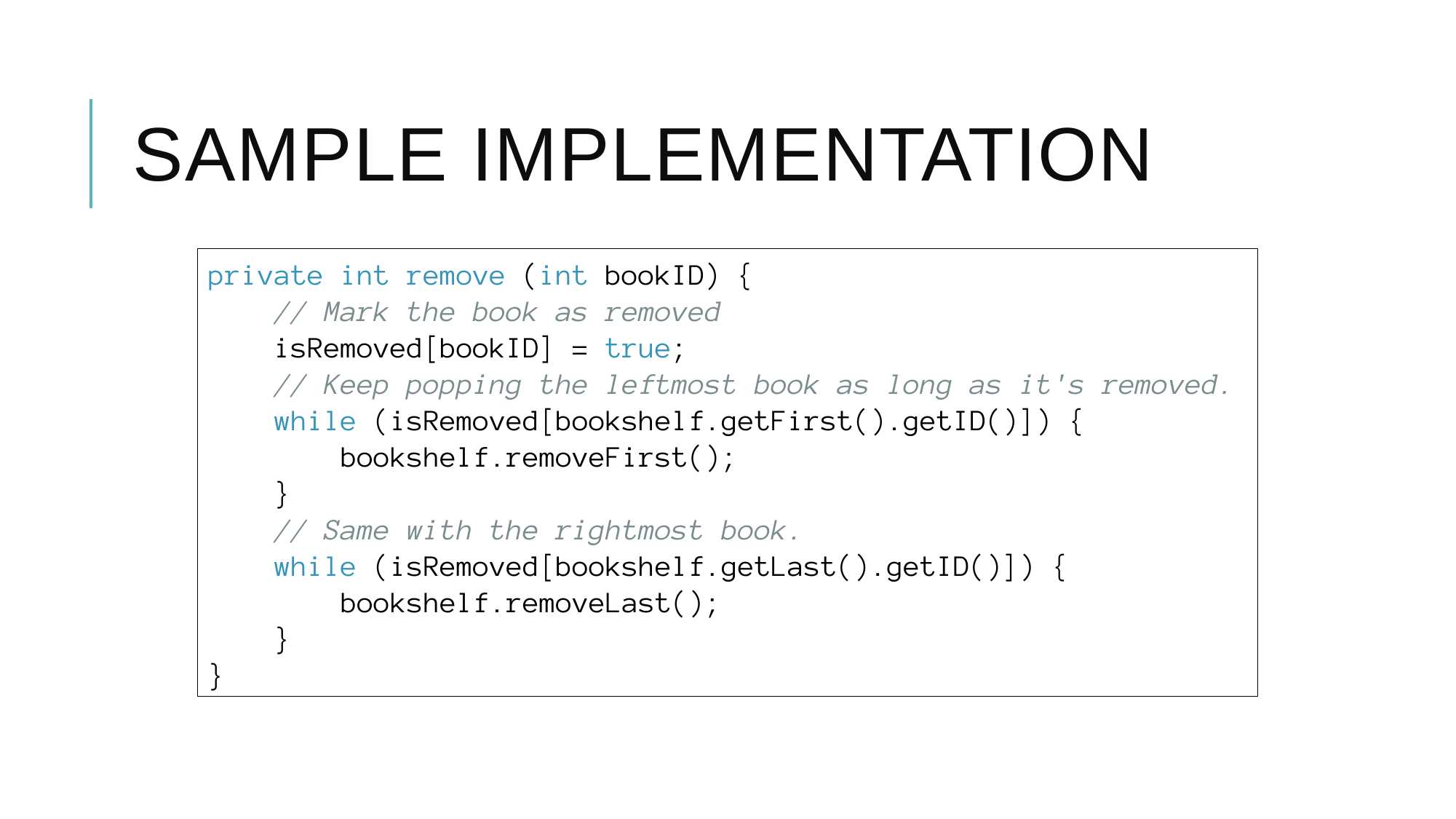

# Sample implementation
private int remove (int bookID) {
    // Mark the book as removed
    isRemoved[bookID] = true;
    // Keep popping the leftmost book as long as it's removed.
    while (isRemoved[bookshelf.getFirst().getID()]) {
        bookshelf.removeFirst();
    }
    // Same with the rightmost book.
    while (isRemoved[bookshelf.getLast().getID()]) {
        bookshelf.removeLast();
    }
}